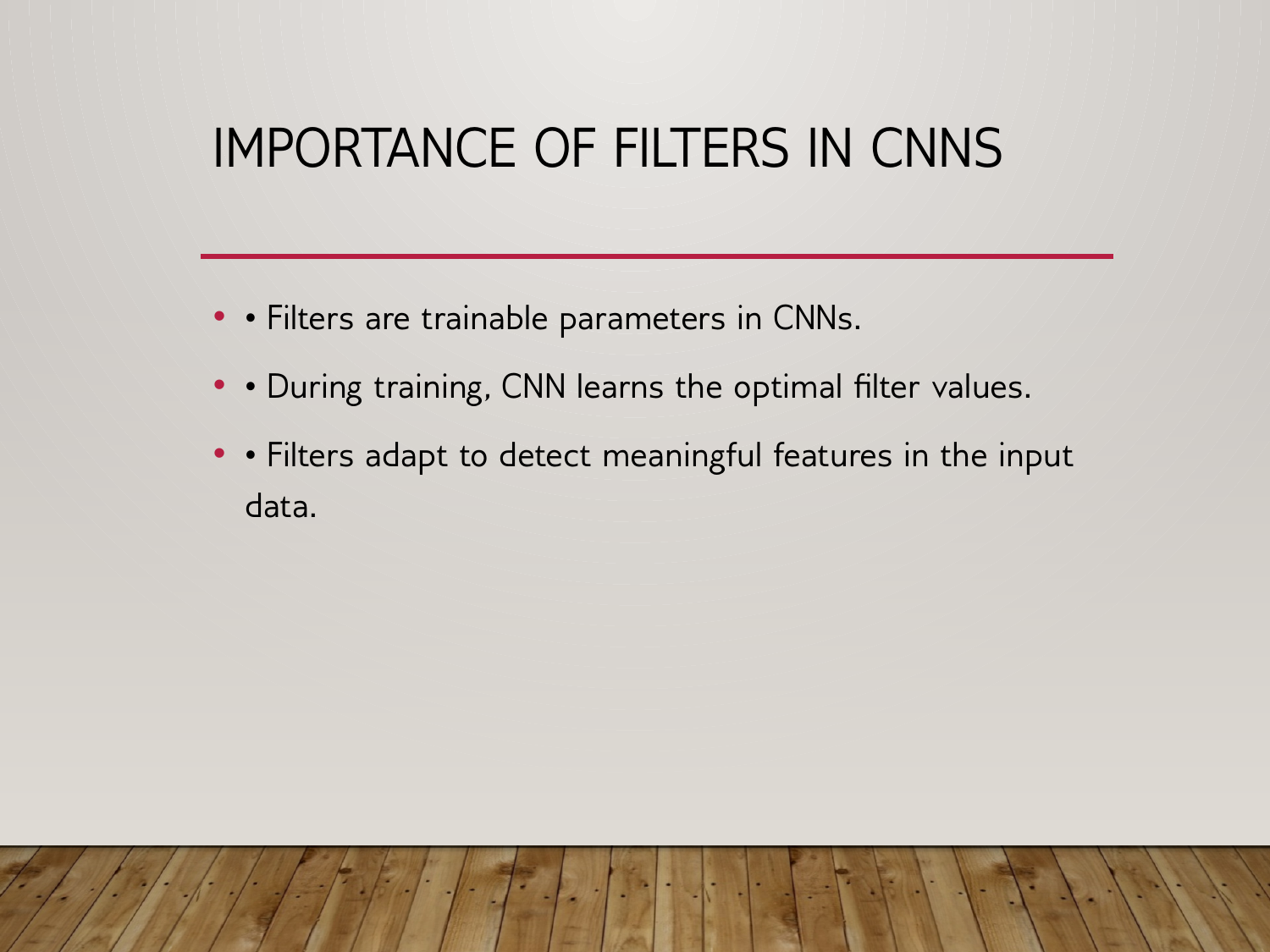

# Importance of Filters in CNNs
• Filters are trainable parameters in CNNs.
• During training, CNN learns the optimal filter values.
• Filters adapt to detect meaningful features in the input data.